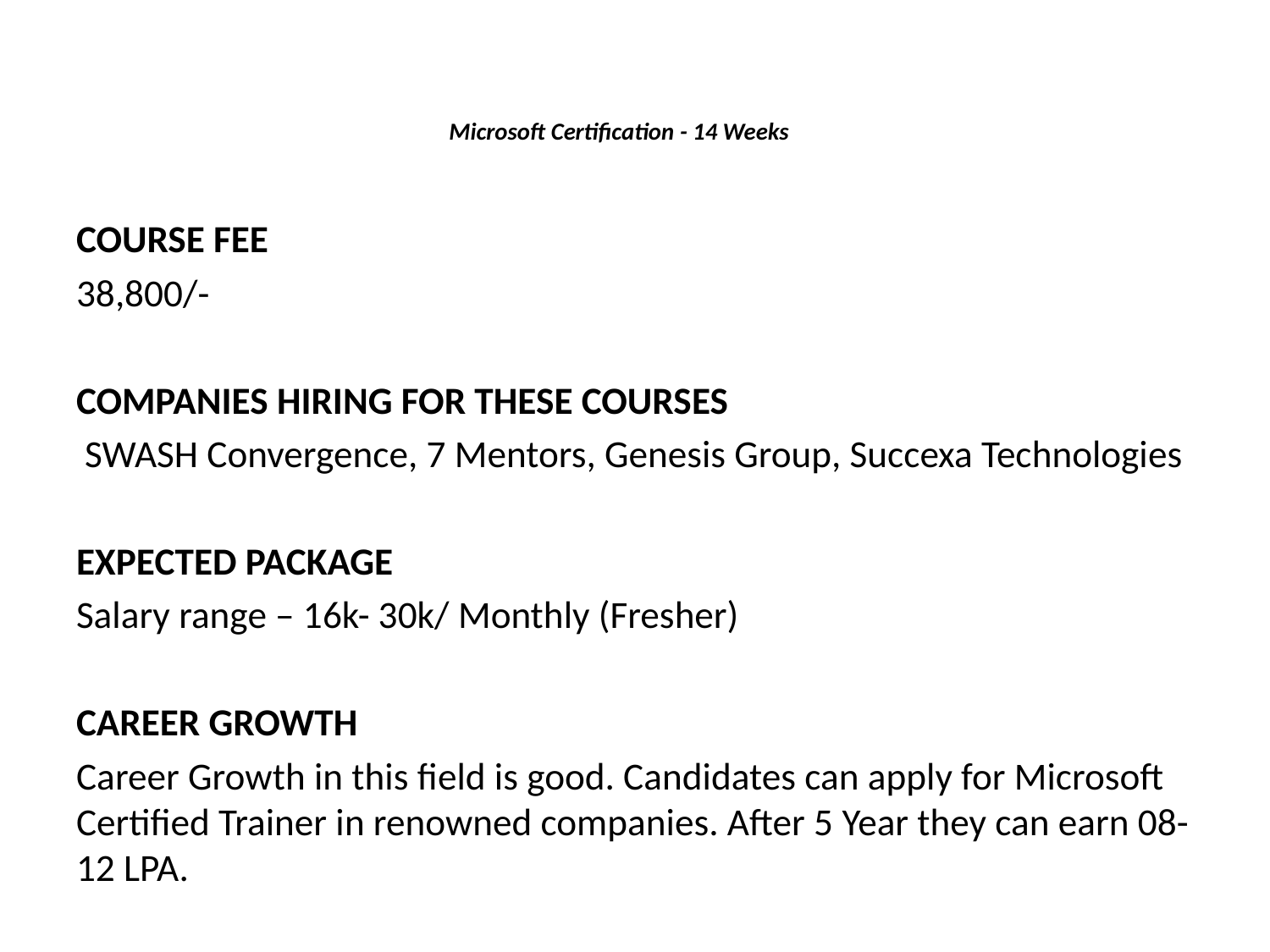

# Microsoft Certification - 14 Weeks
COURSE FEE
38,800/-

COMPANIES HIRING FOR THESE COURSES
 SWASH Convergence, 7 Mentors, Genesis Group, Succexa Technologies

EXPECTED PACKAGE
Salary range – 16k- 30k/ Monthly (Fresher)

CAREER GROWTH
Career Growth in this field is good. Candidates can apply for Microsoft Certified Trainer in renowned companies. After 5 Year they can earn 08-12 LPA.